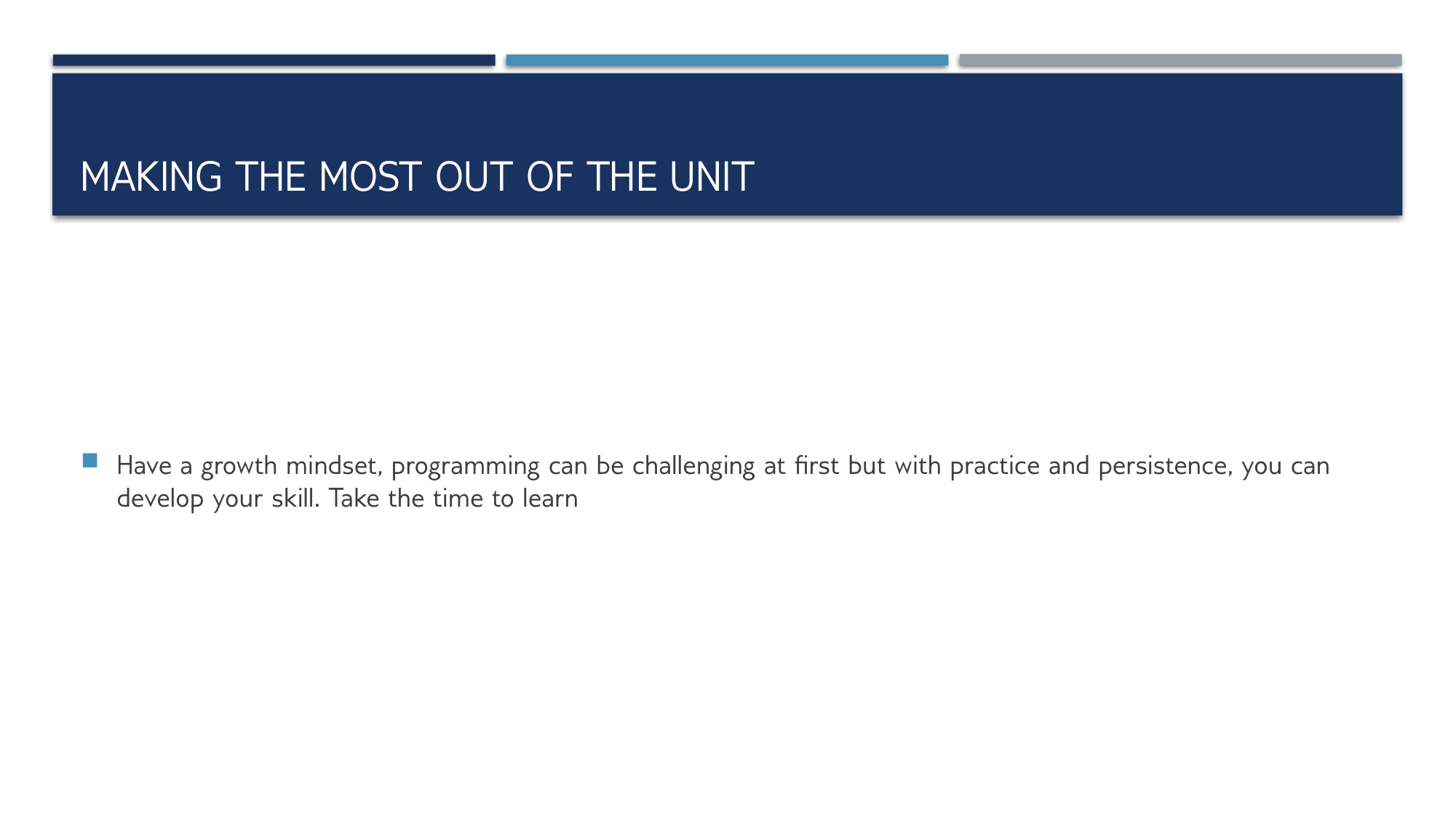

# MAKING THE MOST OUT OF THE UNIT
Have a growth mindset, programming can be challenging at first but with practice and persistence, you can develop your skill. Take the time to learn